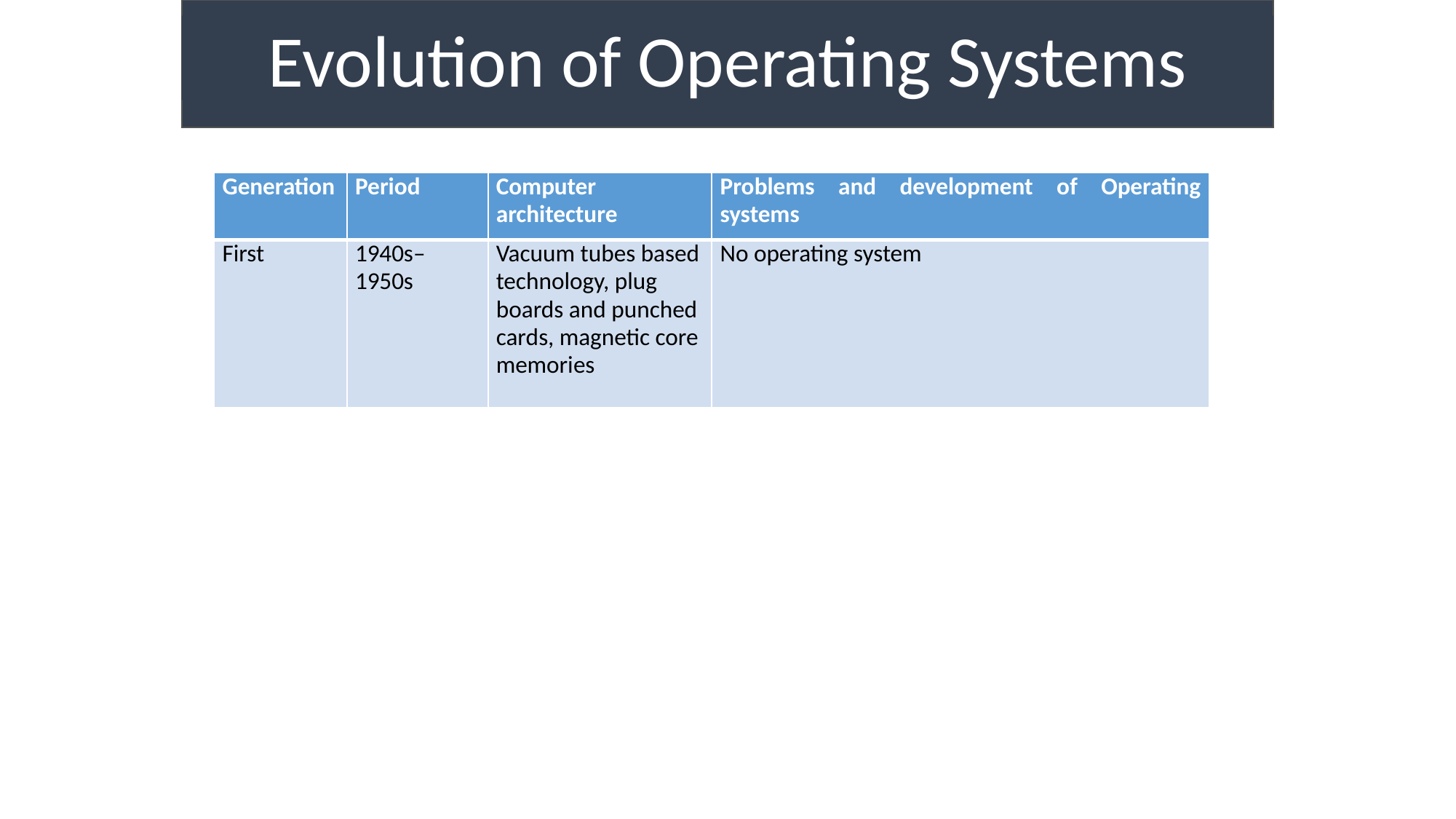

Evolution of Operating Systems
| Generation | Period | Computer architecture | Problems and development of Operating systems |
| --- | --- | --- | --- |
| First | 1940s–1950s | Vacuum tubes based technology, plug boards and punched cards, magnetic core memories | No operating system |